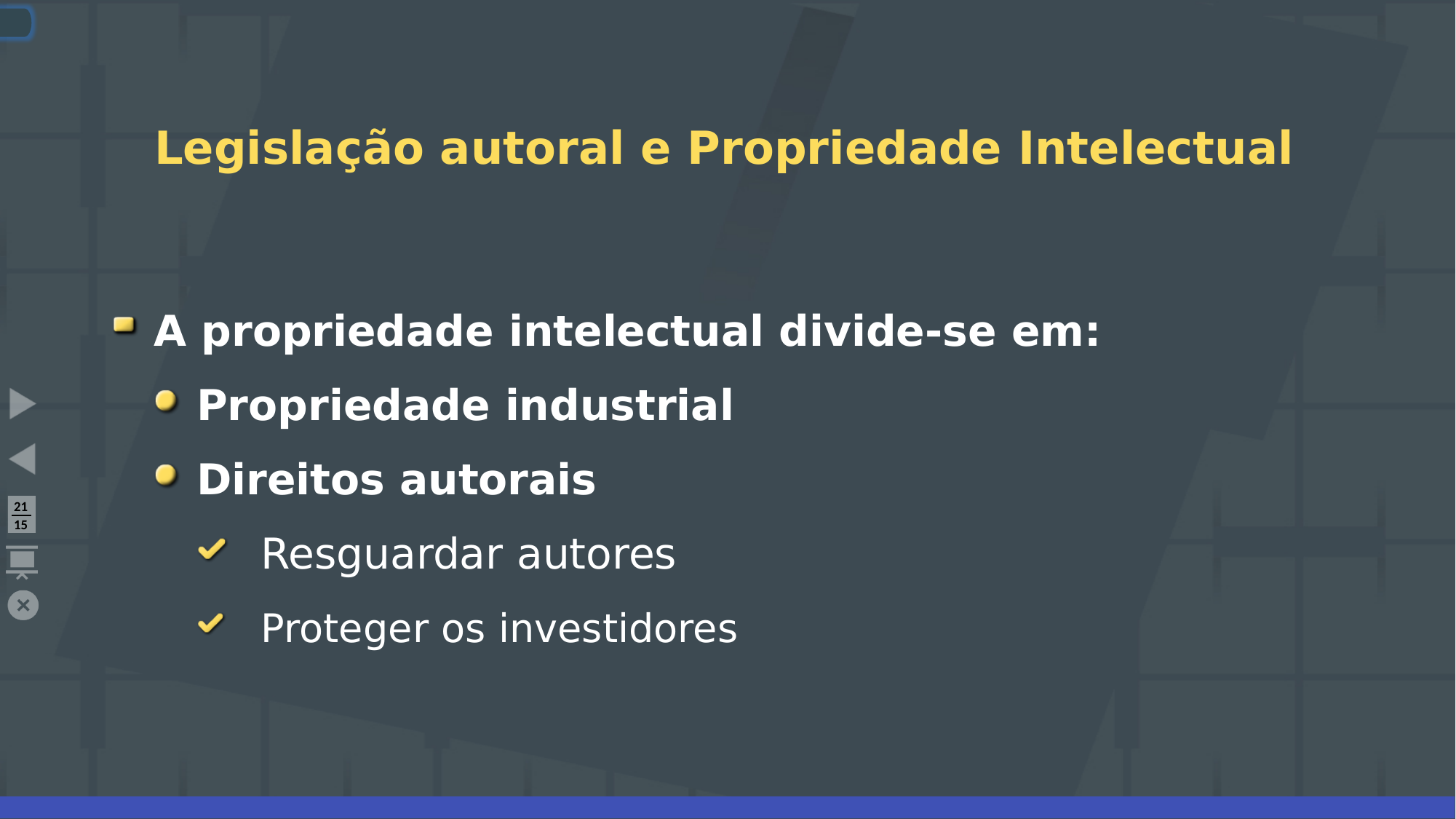

# Legislação autoral e Propriedade Intelectual
A propriedade intelectual divide-se em:
Propriedade industrial
Direitos autorais
Resguardar autores
Proteger os investidores